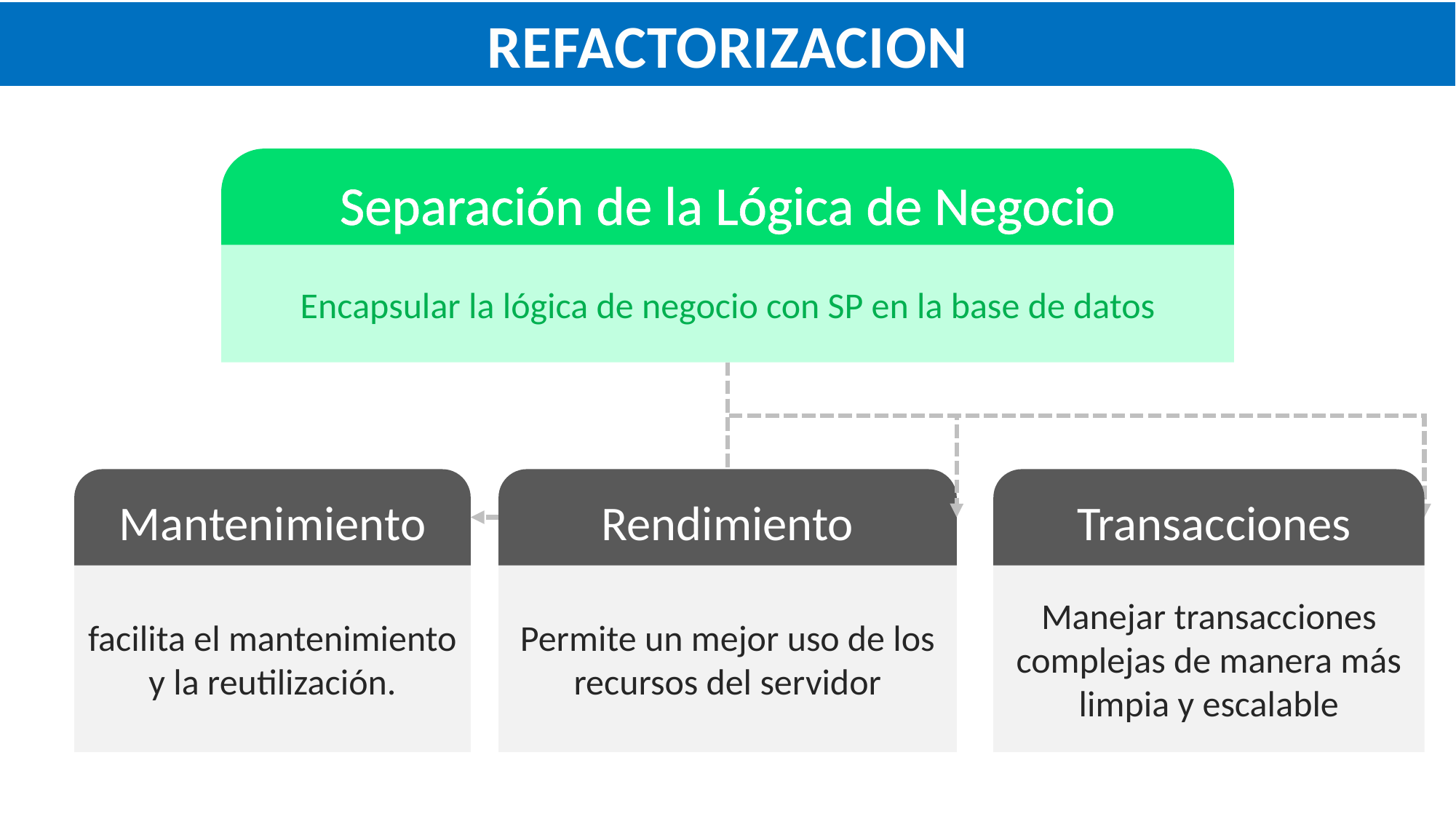

REFACTORIZACION
Separación de la Lógica de Negocio
Encapsular la lógica de negocio con SP en la base de datos
Mantenimiento
facilita el mantenimiento y la reutilización.
Rendimiento
Permite un mejor uso de los recursos del servidor
 Transacciones
Manejar transacciones complejas de manera más limpia y escalable